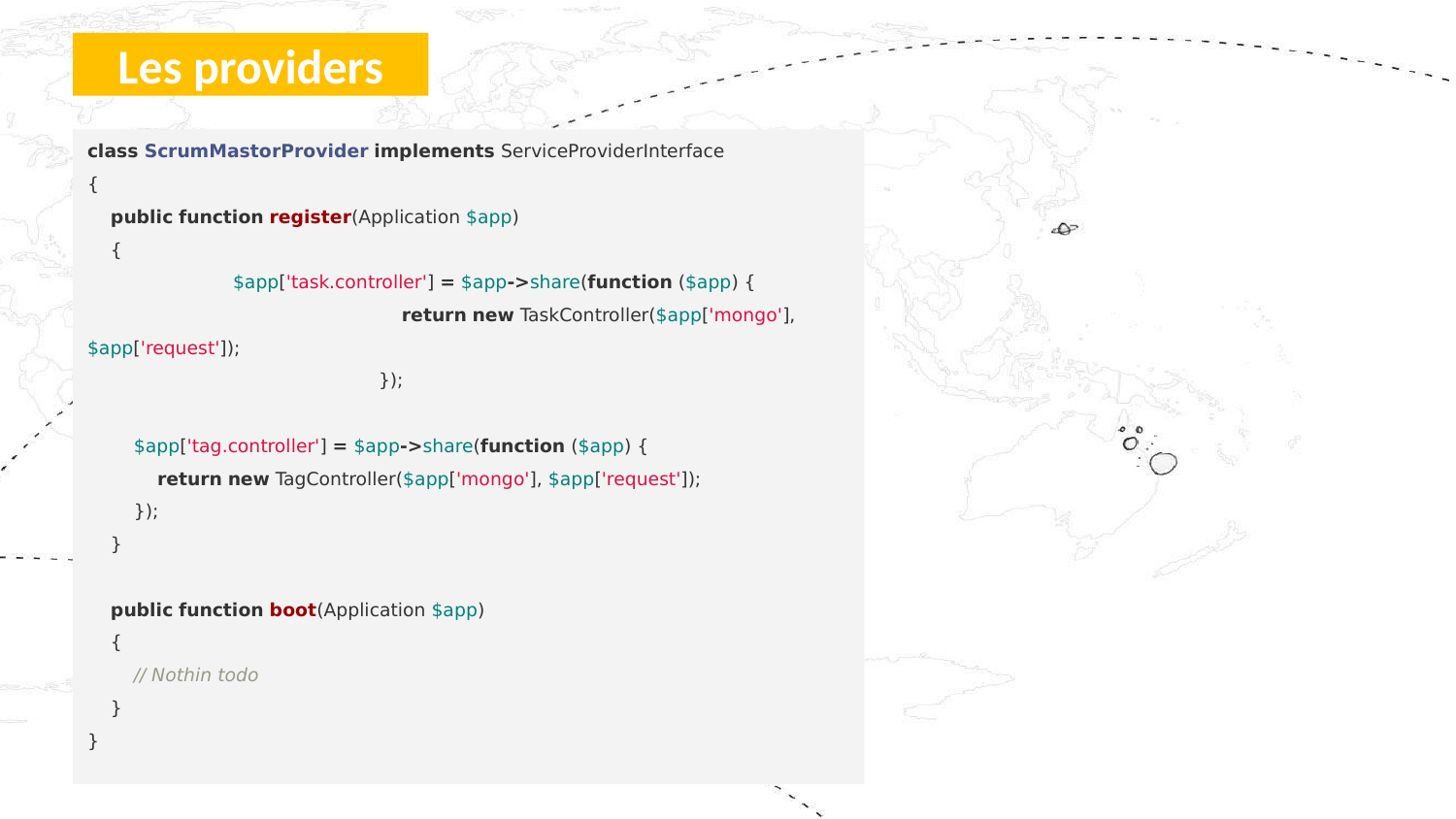

# Les providers
class ScrumMastorProvider implements ServiceProviderInterface
{
    public function register(Application $app)
    {
        	$app['task.controller'] = $app->share(function ($app) {
		    return new TaskController($app['mongo'], $app['request']);
		});

        $app['tag.controller'] = $app->share(function ($app) {
            return new TagController($app['mongo'], $app['request']);
        });
    }

    public function boot(Application $app)
    {
        // Nothin todo
    }
}